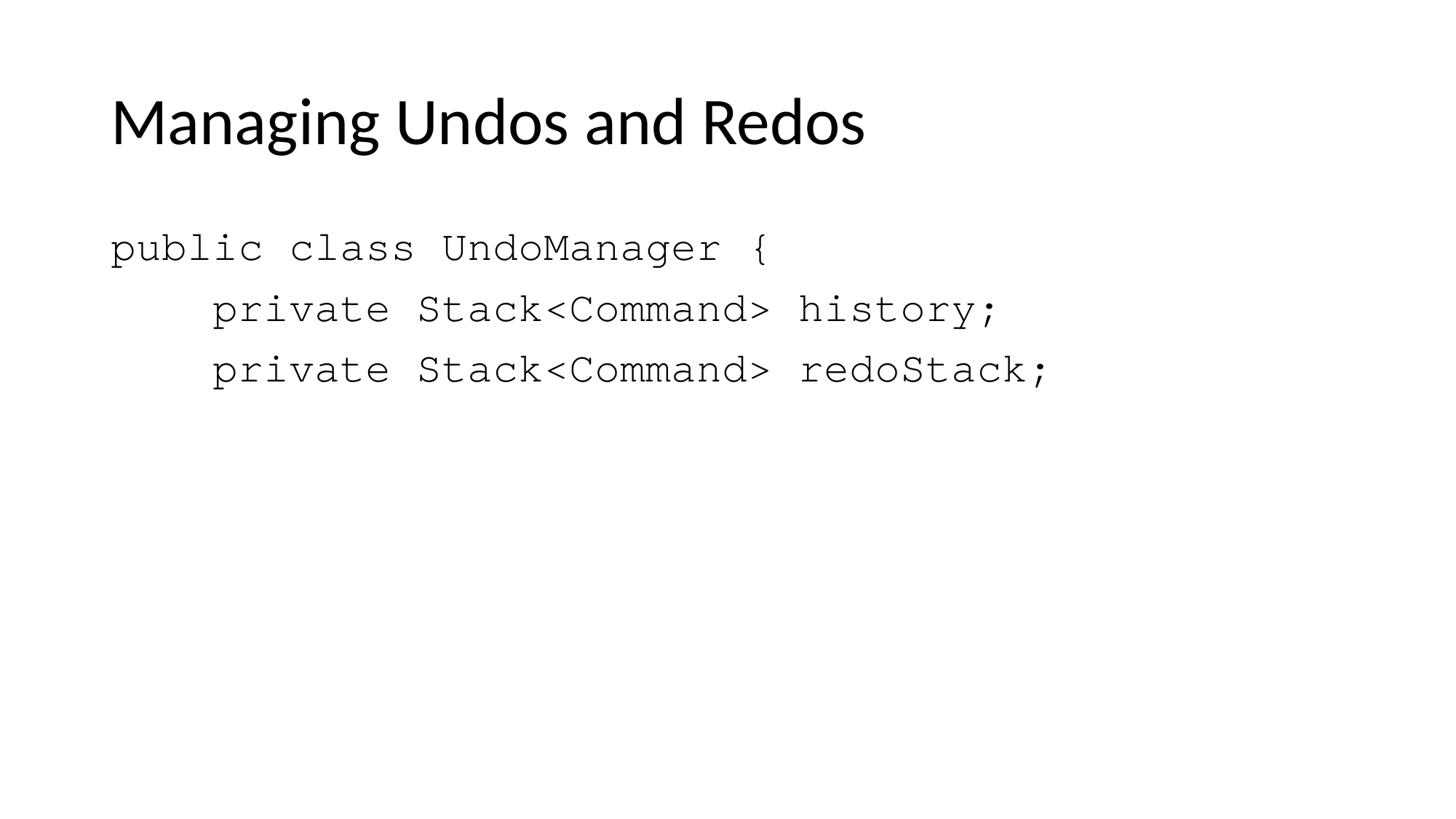

# Managing Undos and Redos
public class UndoManager {
    private Stack<Command> history;
    private Stack<Command> redoStack;